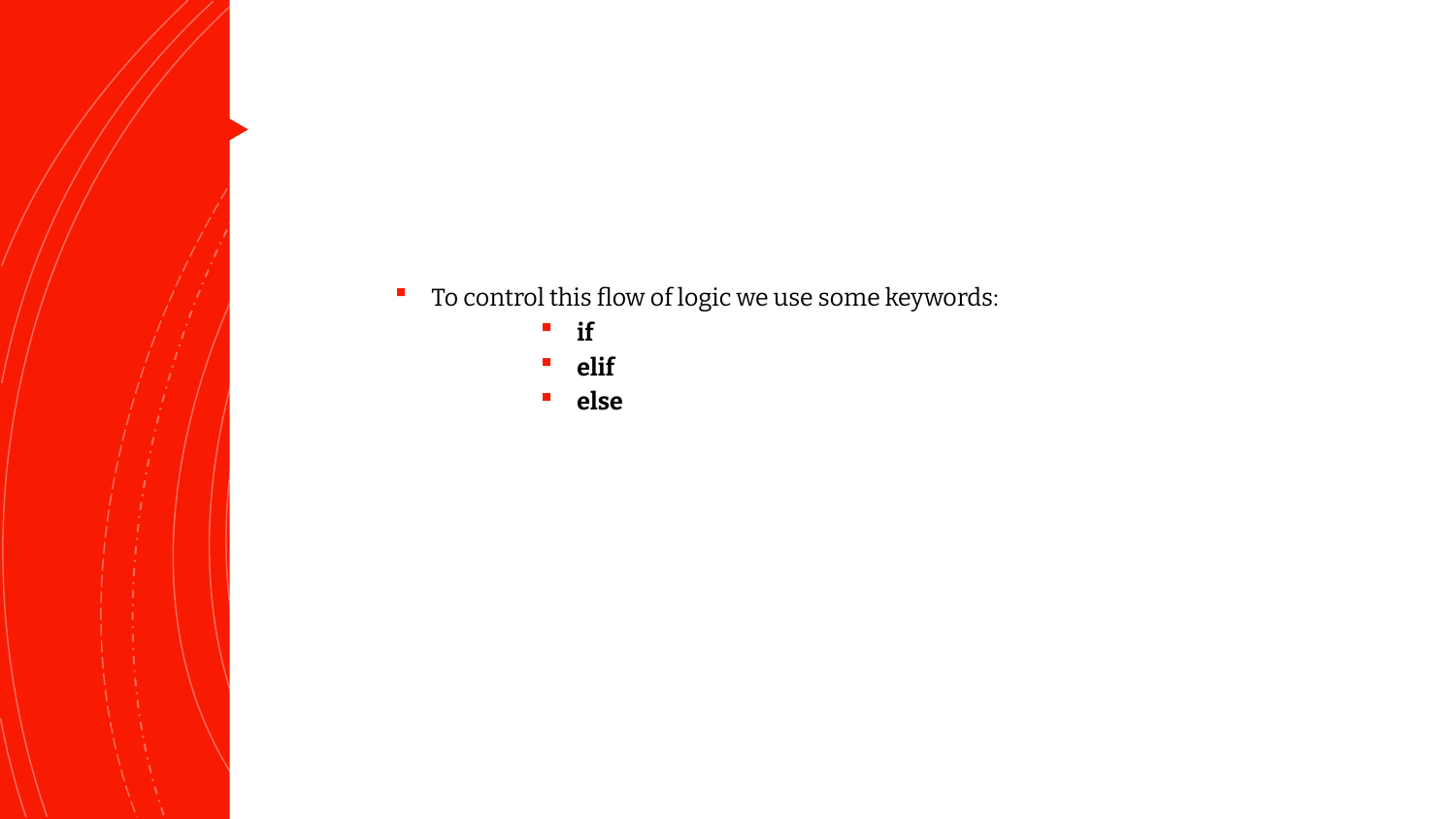

#

To control this flow of logic we use some keywords:
if
elif
else